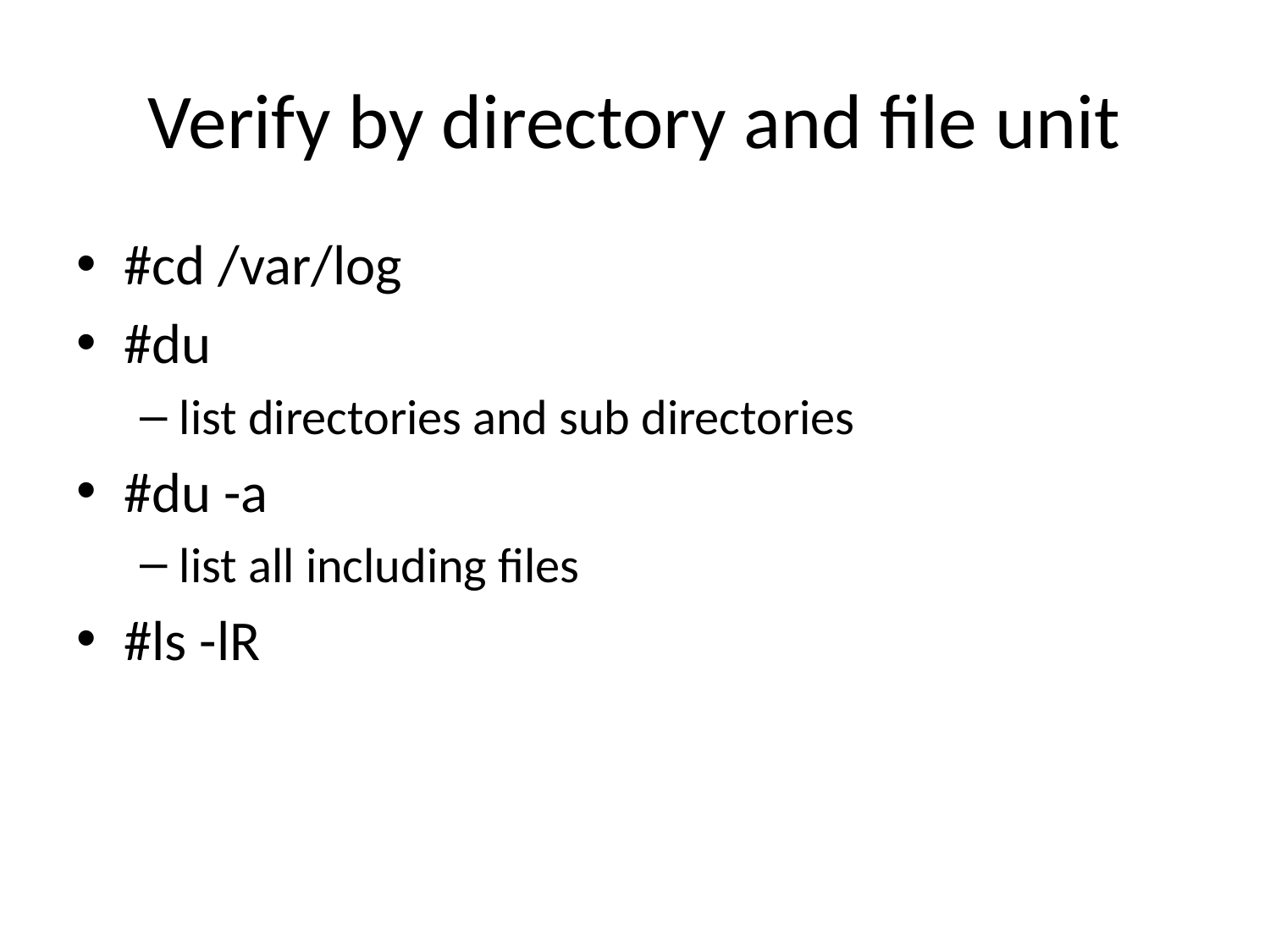

# Verify by directory and file unit
#cd /var/log
#du
list directories and sub directories
#du -a
list all including files
#ls -lR